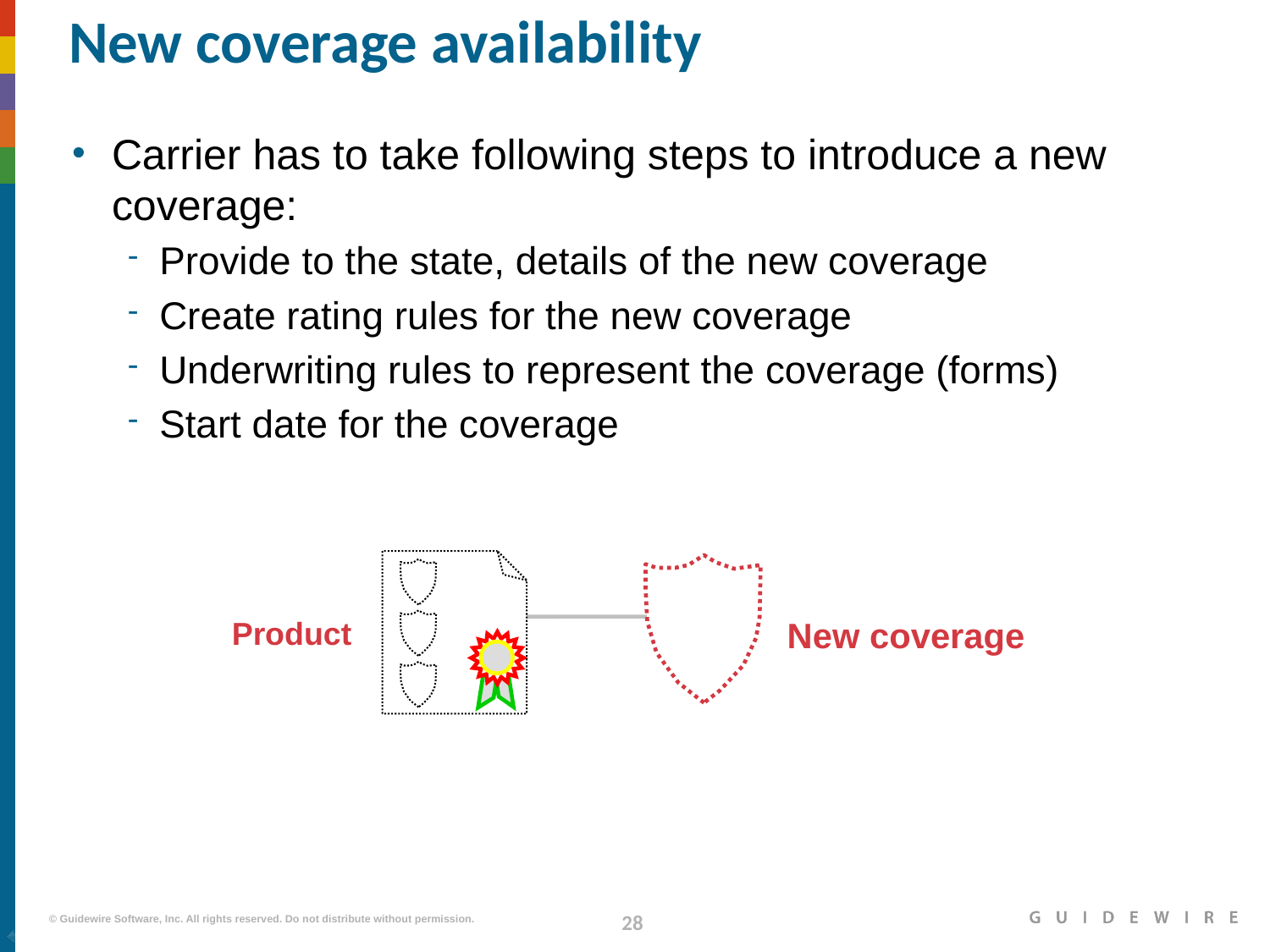

# New coverage availability
Carrier has to take following steps to introduce a new coverage:
Provide to the state, details of the new coverage
Create rating rules for the new coverage
Underwriting rules to represent the coverage (forms)
Start date for the coverage

Product
New coverage